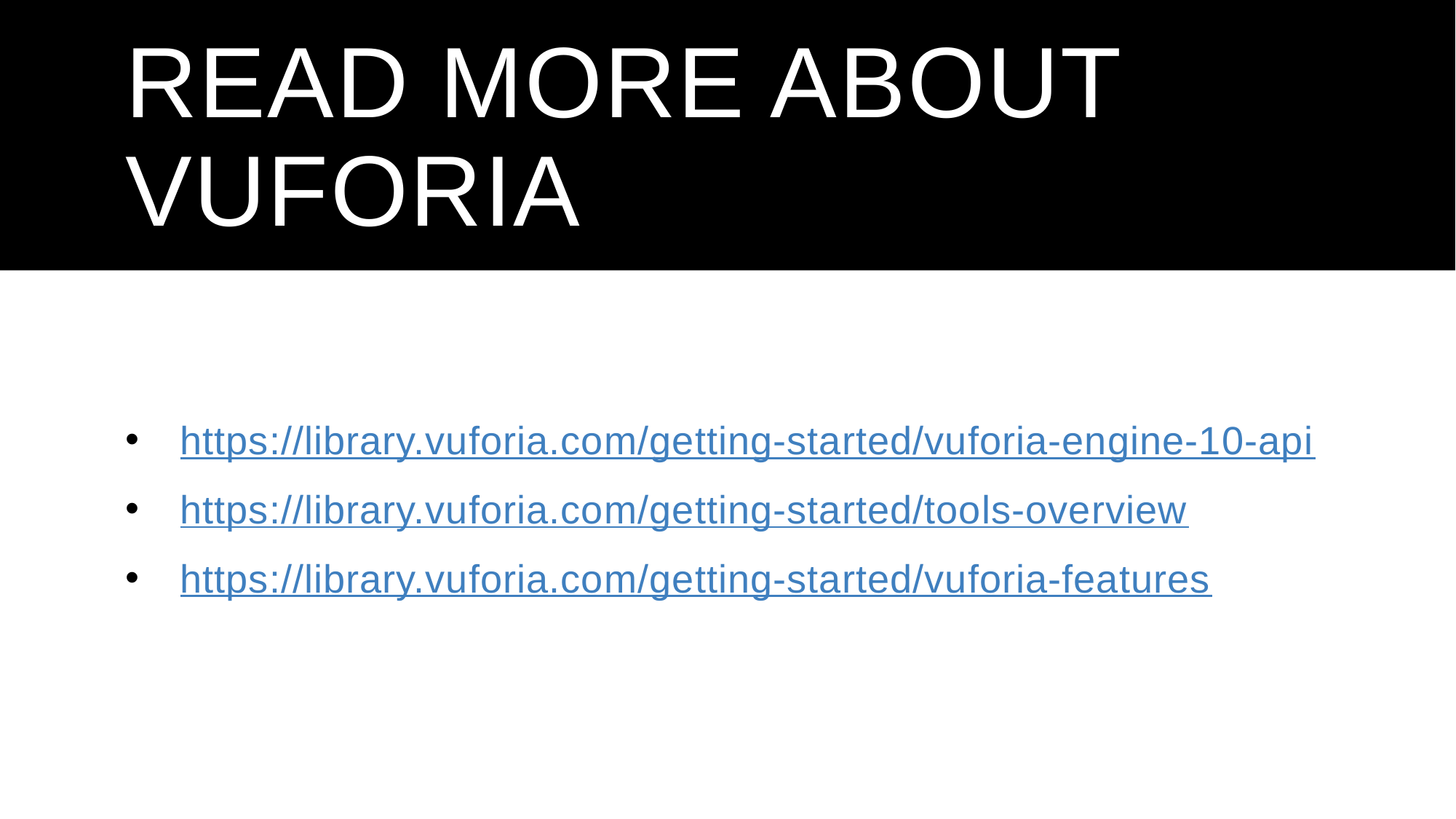

# Read More about vuforia
https://library.vuforia.com/getting-started/vuforia-engine-10-api
https://library.vuforia.com/getting-started/tools-overview
https://library.vuforia.com/getting-started/vuforia-features